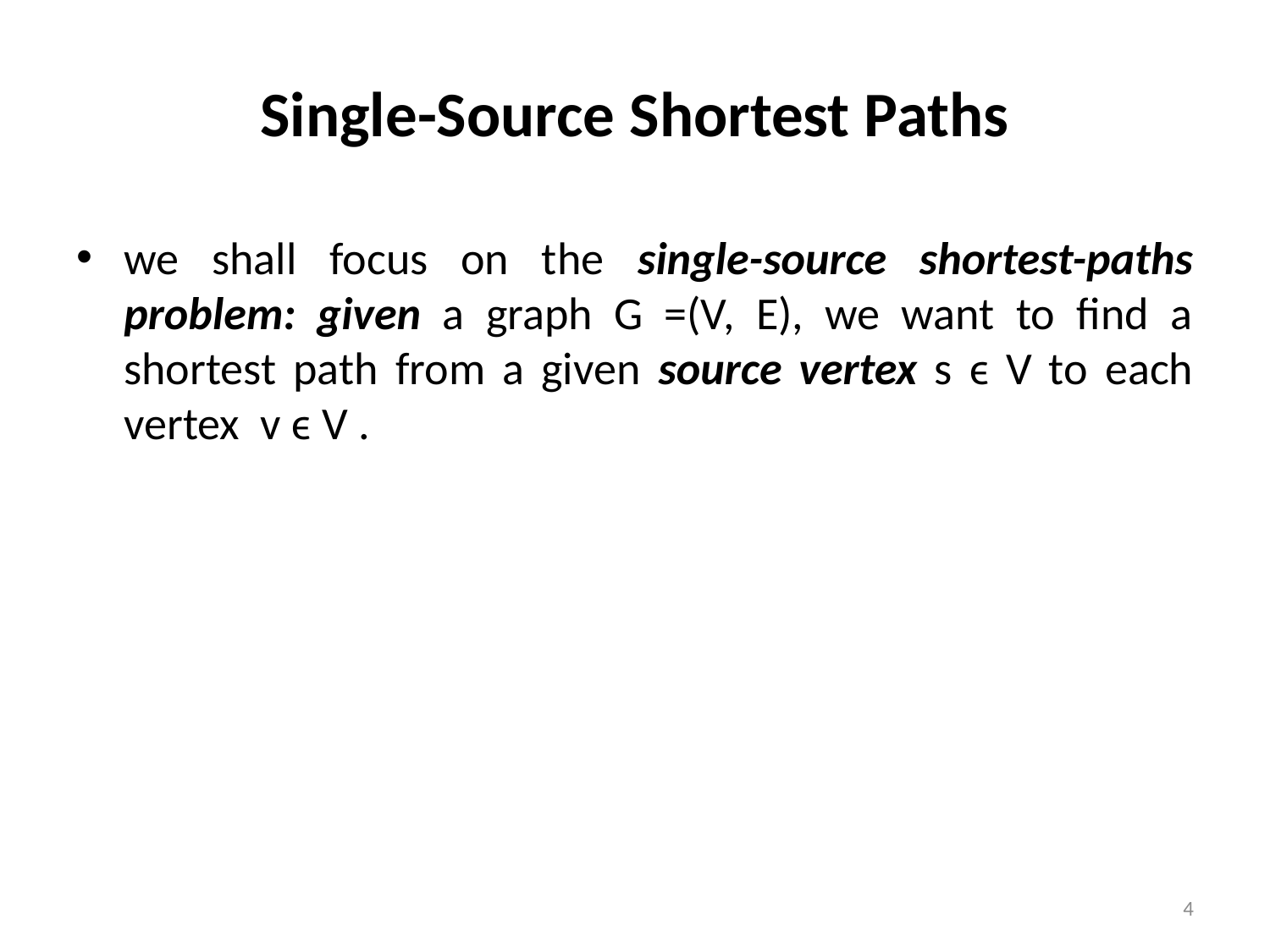

# Single-Source Shortest Paths
we shall focus on the single-source shortest-paths problem: given a graph G =(V, E), we want to find a shortest path from a given source vertex s ϵ V to each vertex  v ϵ V .
4